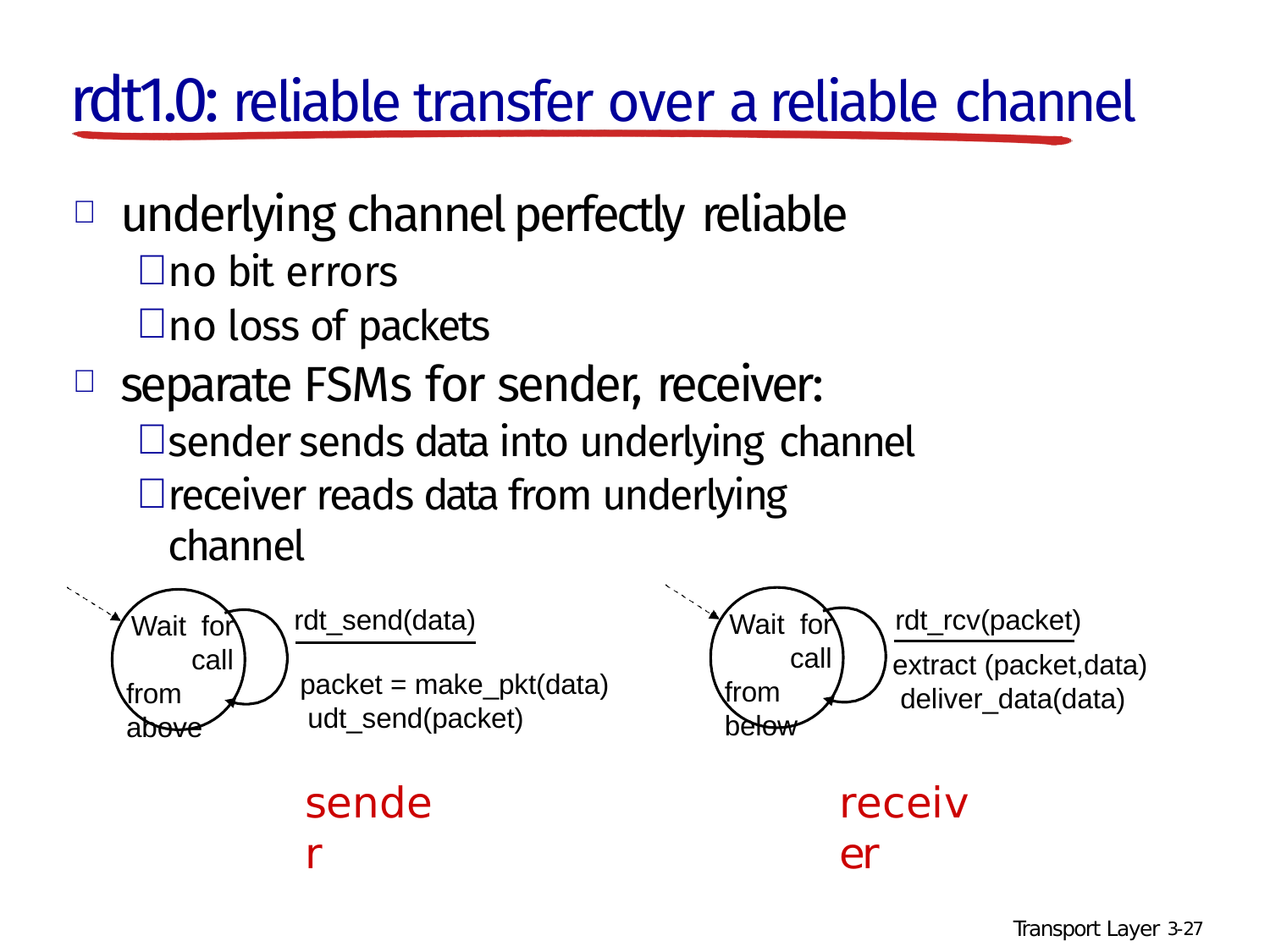

# rdt1.0: reliable transfer over a reliable channel

underlying channel perfectly reliable
no bit errors
no loss of packets
separate FSMs for sender, receiver:
sender sends data into underlying channel
receiver reads data from underlying channel

rdt_send(data)
rdt_rcv(packet)
Wait for  call from  below
Wait for  call from  above

extract (packet,data)  deliver_data(data)
packet = make_pkt(data)  udt_send(packet)
receiver
sender
Transport Layer 3-27